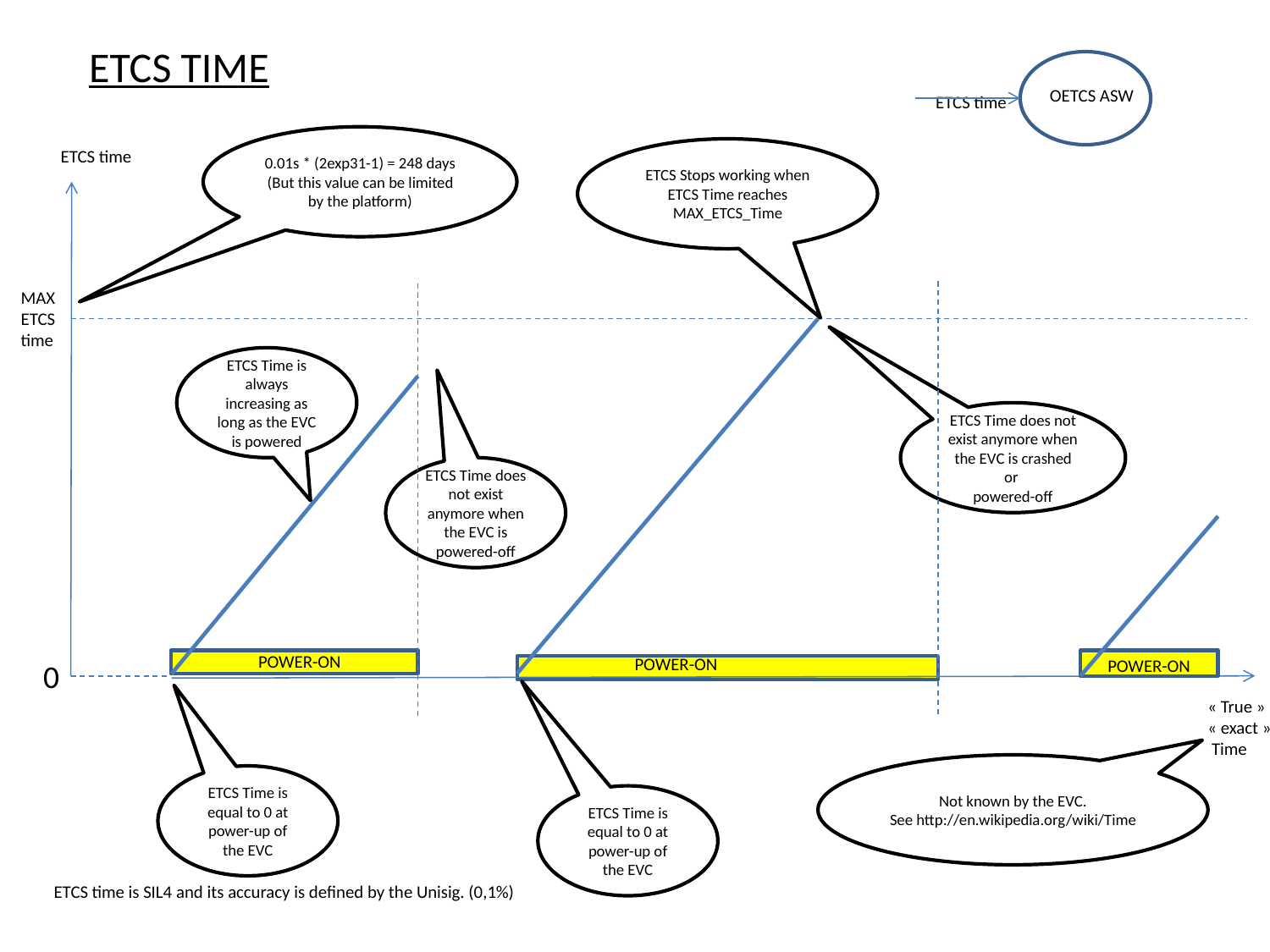

ETCS TIME

OETCS ASW
ETCS time
0.01s * (2exp31-1) = 248 days
(But this value can be limited by the platform)
ETCS time
ETCS Stops working when ETCS Time reaches MAX_ETCS_Time
MAX
ETCS
time
ETCS Time is always increasing as long as the EVC is powered
ETCS Time does not exist anymore when the EVC is crashed or
powered-off
ETCS Time does not exist anymore when the EVC is powered-off
POWER-ON
POWER-ON
POWER-ON
0

« True »
« exact »
 Time
Not known by the EVC.
See http://en.wikipedia.org/wiki/Time
ETCS Time is equal to 0 at power-up of the EVC
ETCS Time is equal to 0 at power-up of the EVC
ETCS time is SIL4 and its accuracy is defined by the Unisig. (0,1%)